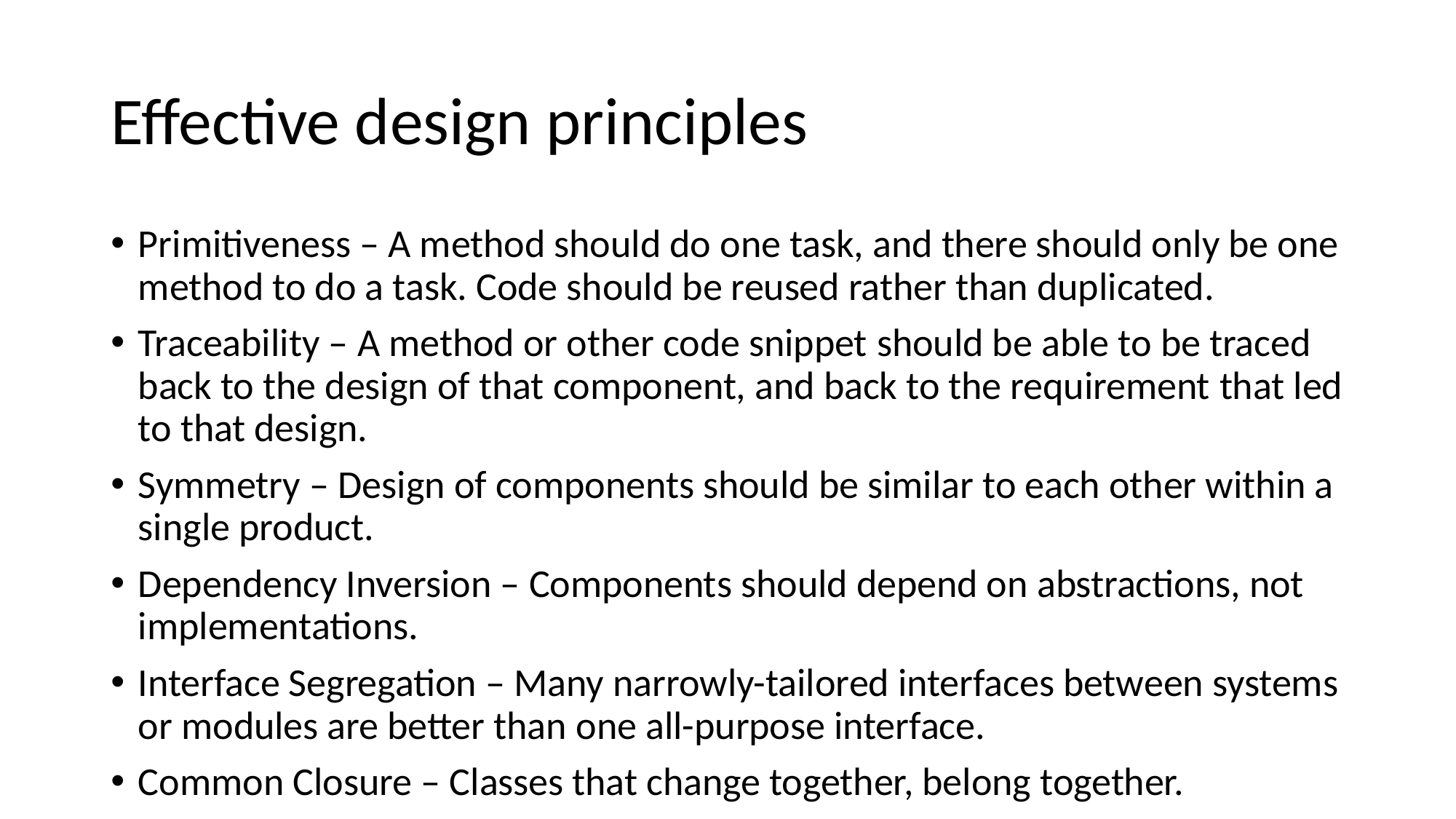

# Effective design principles
Primitiveness – A method should do one task, and there should only be one method to do a task. Code should be reused rather than duplicated.
Traceability – A method or other code snippet should be able to be traced back to the design of that component, and back to the requirement that led to that design.
Symmetry – Design of components should be similar to each other within a single product.
Dependency Inversion – Components should depend on abstractions, not implementations.
Interface Segregation – Many narrowly-tailored interfaces between systems or modules are better than one all-purpose interface.
Common Closure – Classes that change together, belong together.